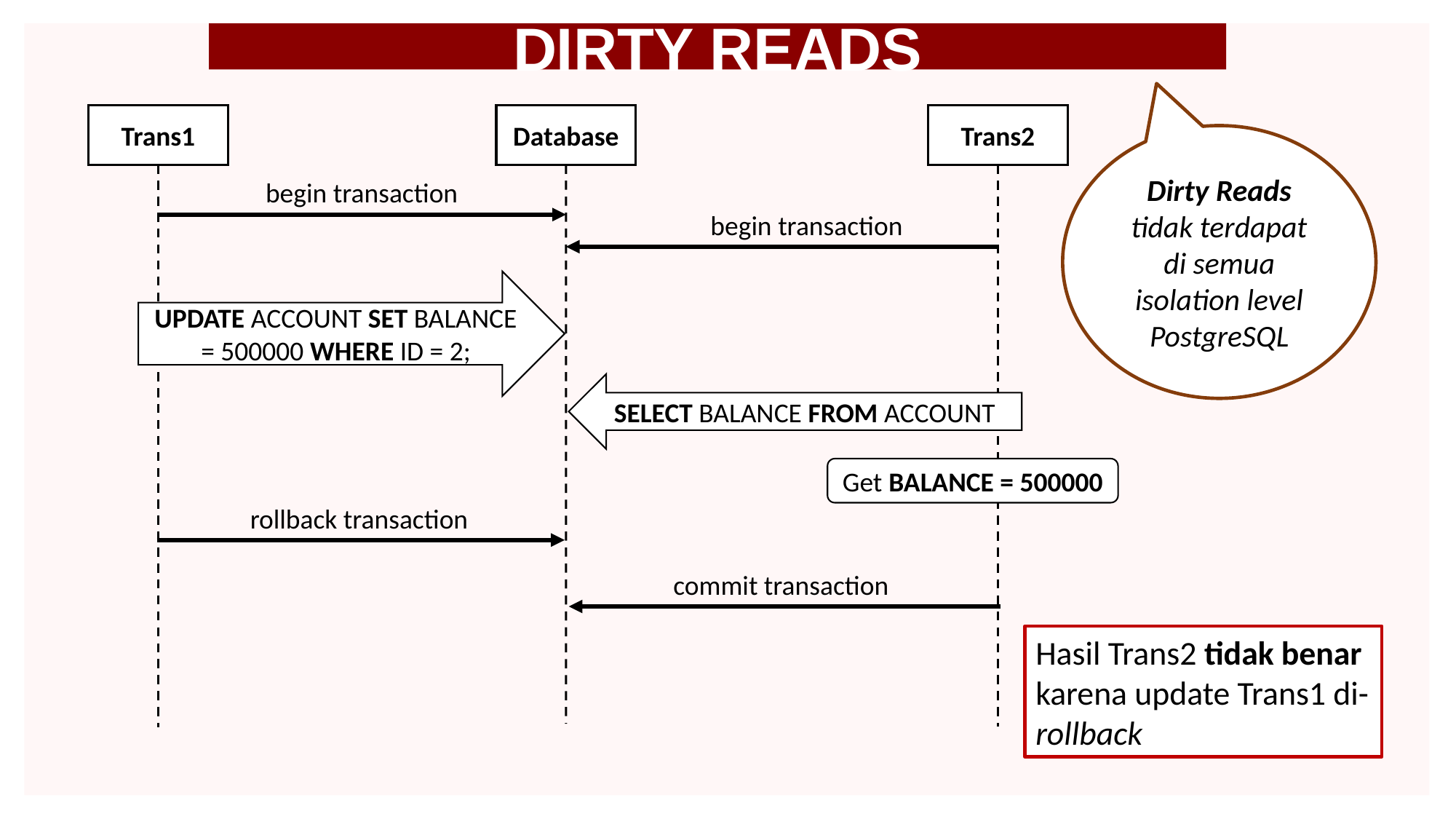

DIRTY READS
Trans1
Database
Trans2
Dirty Reads tidak terdapat di semua isolation level PostgreSQL

begin transaction
begin transaction
UPDATE ACCOUNT SET BALANCE = 500000 WHERE ID = 2;
SELECT BALANCE FROM ACCOUNT
Get BALANCE = 500000
rollback transaction
commit transaction
Hasil Trans2 tidak benar karena update Trans1 di-rollback